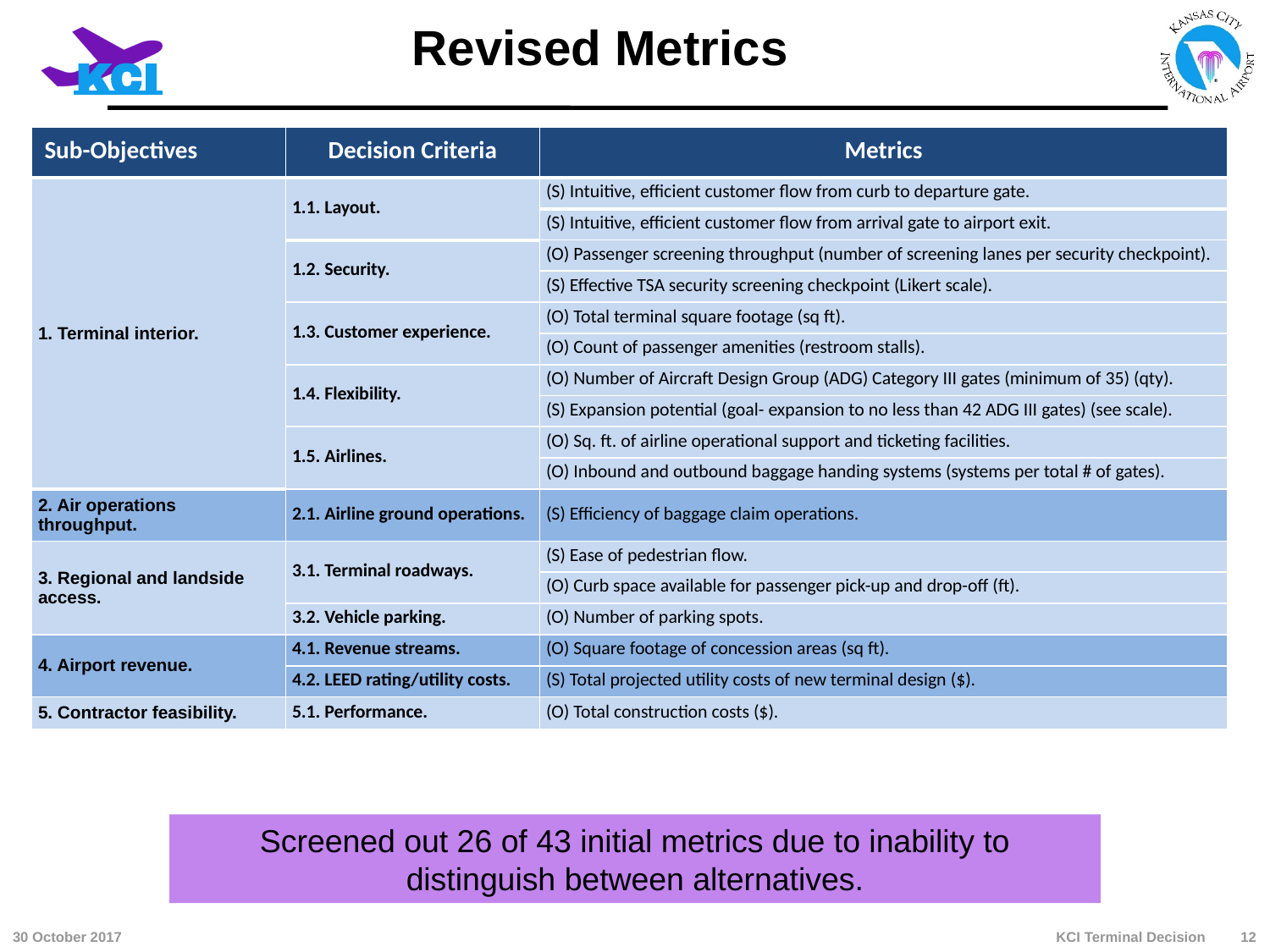

# Revised Metrics
| Sub-Objectives | Decision Criteria | Metrics |
| --- | --- | --- |
| 1. Terminal interior. | 1.1. Layout. | (S) Intuitive, efficient customer flow from curb to departure gate. |
|  |  | (S) Intuitive, efficient customer flow from arrival gate to airport exit. |
|  | 1.2. Security. | (O) Passenger screening throughput (number of screening lanes per security checkpoint). |
|  |  | (S) Effective TSA security screening checkpoint (Likert scale). |
|  | 1.3. Customer experience. | (O) Total terminal square footage (sq ft). |
|  |  | (O) Count of passenger amenities (restroom stalls). |
|  | 1.4. Flexibility. | (O) Number of Aircraft Design Group (ADG) Category III gates (minimum of 35) (qty). |
|  |  | (S) Expansion potential (goal- expansion to no less than 42 ADG III gates) (see scale). |
|  | 1.5. Airlines. | (O) Sq. ft. of airline operational support and ticketing facilities. |
|  |  | (O) Inbound and outbound baggage handing systems (systems per total # of gates). |
| 2. Air operations throughput. | 2.1. Airline ground operations. | (S) Efficiency of baggage claim operations. |
| 3. Regional and landside access. | 3.1. Terminal roadways. | (S) Ease of pedestrian flow. |
|  |  | (O) Curb space available for passenger pick-up and drop-off (ft). |
|  | 3.2. Vehicle parking. | (O) Number of parking spots. |
| 4. Airport revenue. | 4.1. Revenue streams. | (O) Square footage of concession areas (sq ft). |
|  | 4.2. LEED rating/utility costs. | (S) Total projected utility costs of new terminal design ($). |
| 5. Contractor feasibility. | 5.1. Performance. | (O) Total construction costs ($). |
Screened out 26 of 43 initial metrics due to inability to distinguish between alternatives.
KCI Terminal Decision
30 October 2017
12